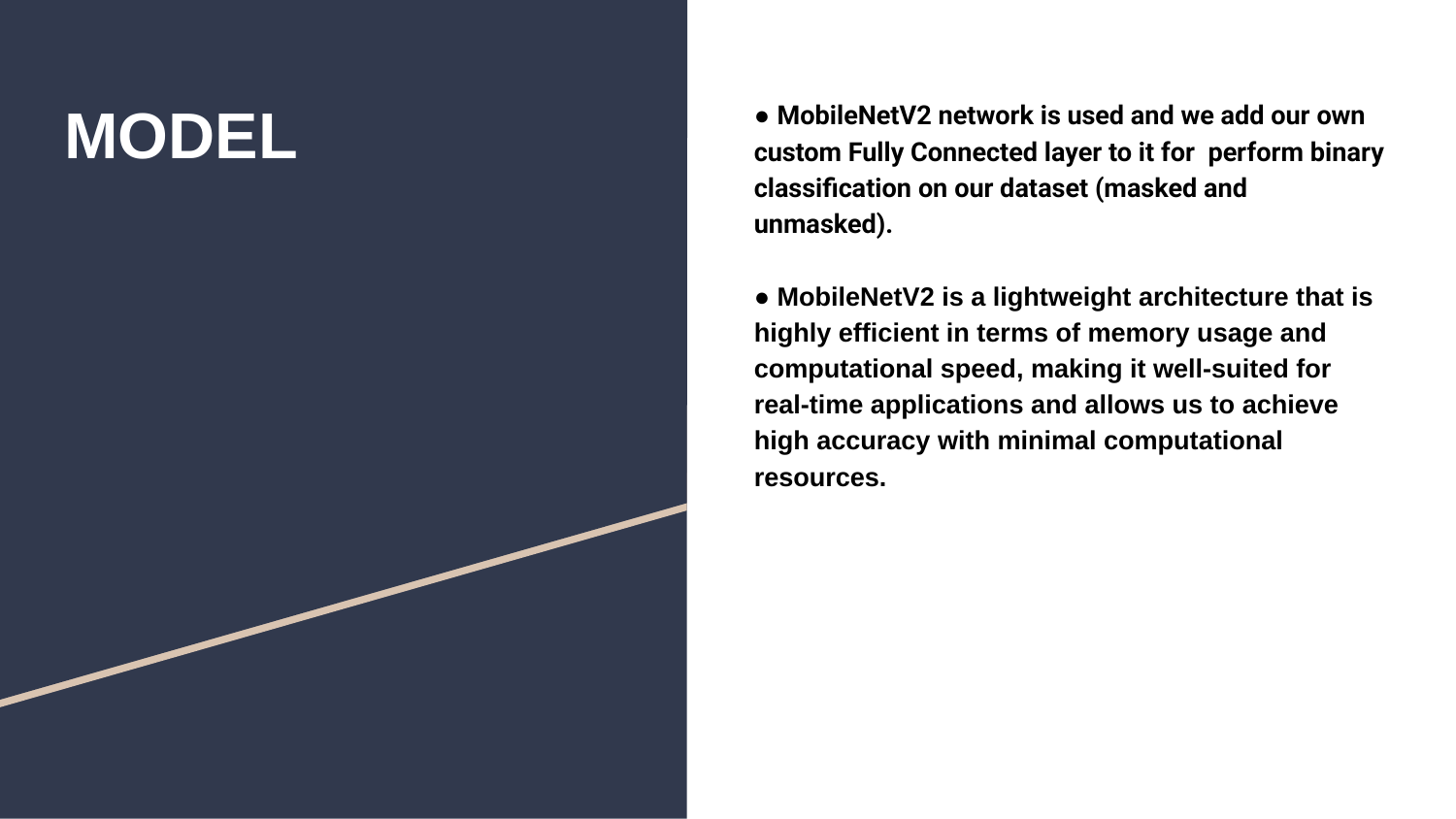

# MODEL
● MobileNetV2 network is used and we add our own custom Fully Connected layer to it for  perform binary classification on our dataset (masked and unmasked).

● MobileNetV2 is a lightweight architecture that is highly efficient in terms of memory usage and computational speed, making it well-suited for real-time applications and allows us to achieve high accuracy with minimal computational resources.